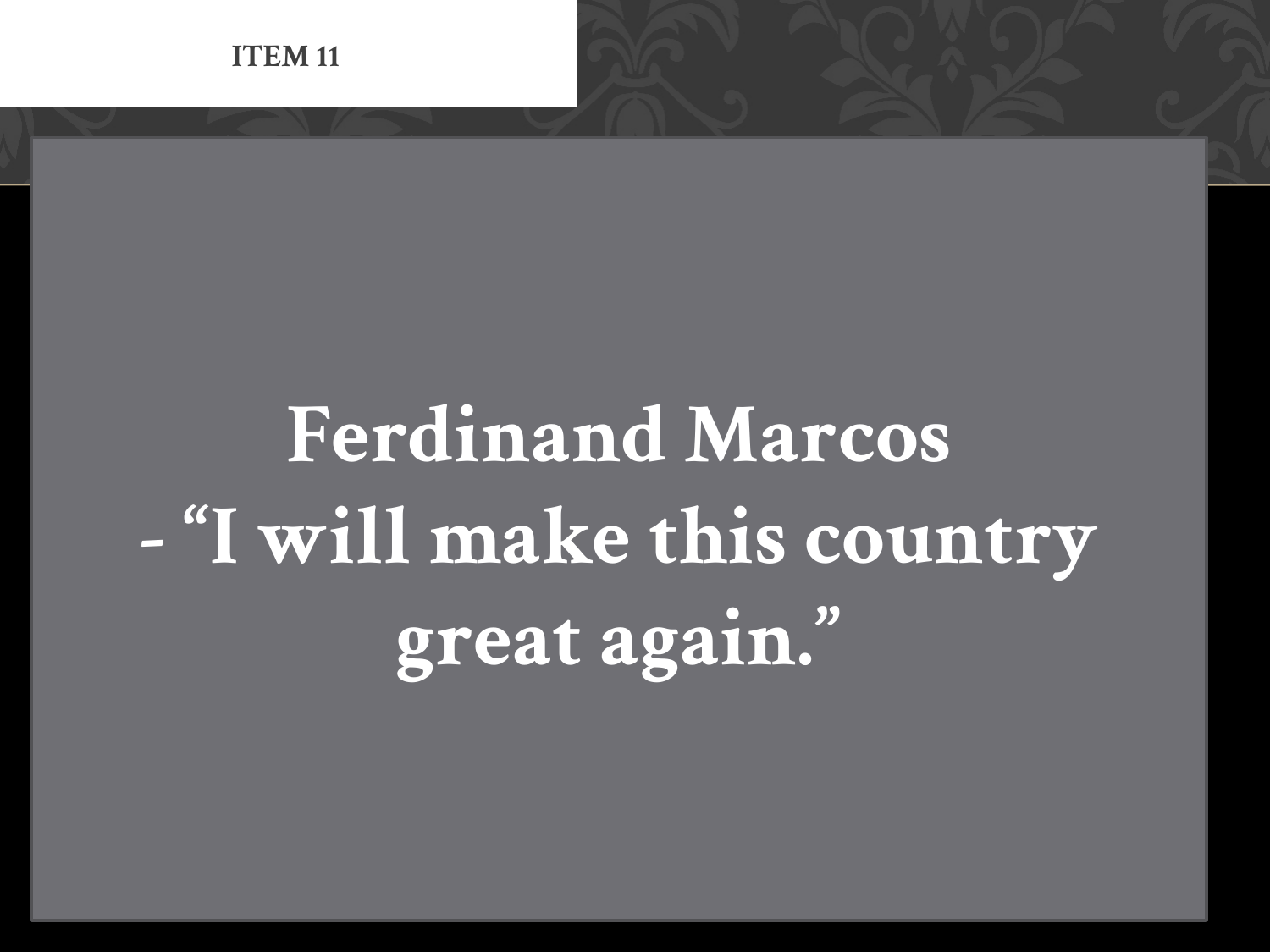

# Item 11
Ferdinand Marcos
- “I will make this country great again.”